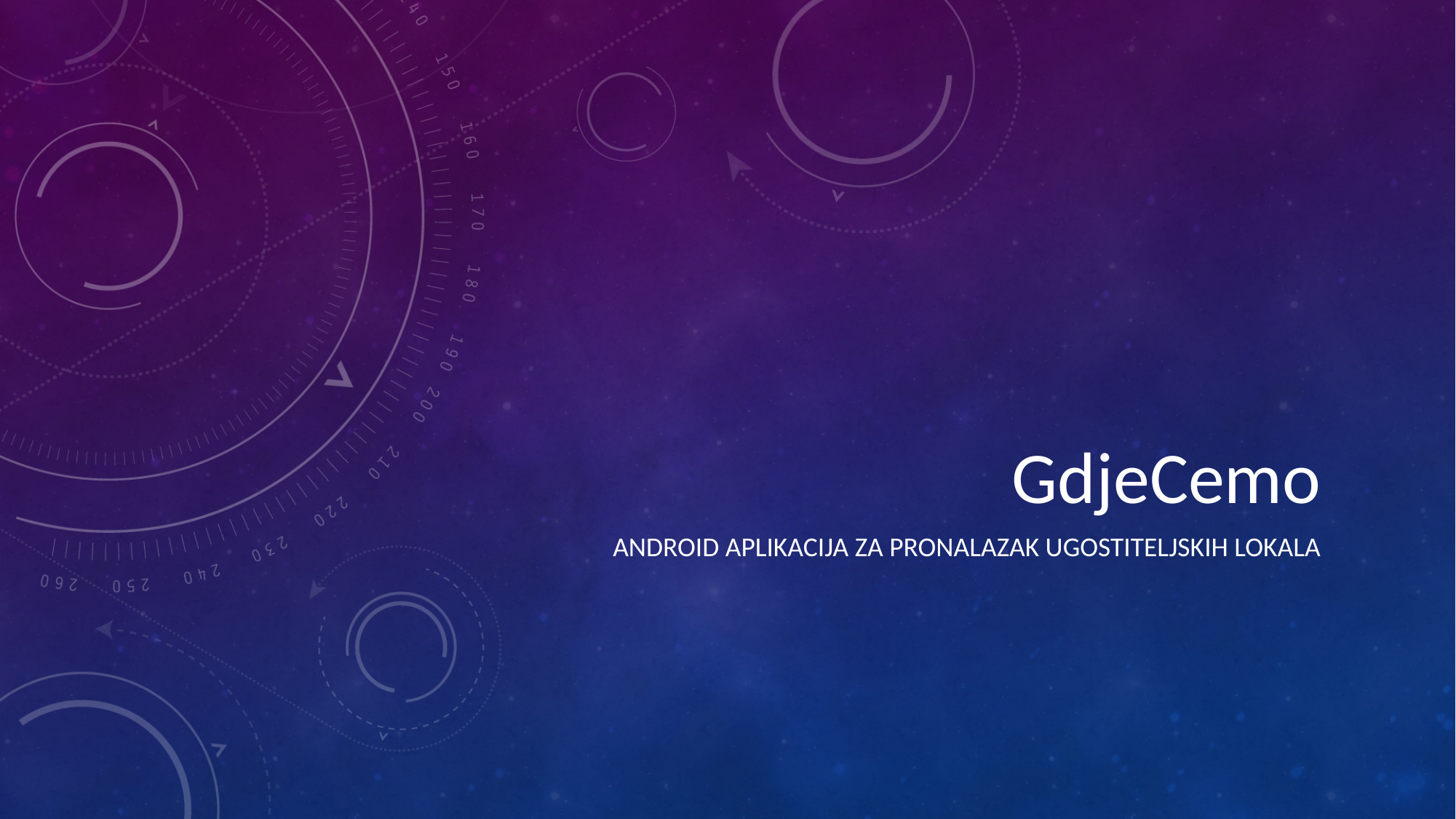

# GdjeCemo
Android aplikacija za pronalazak ugostiteljskih lokala